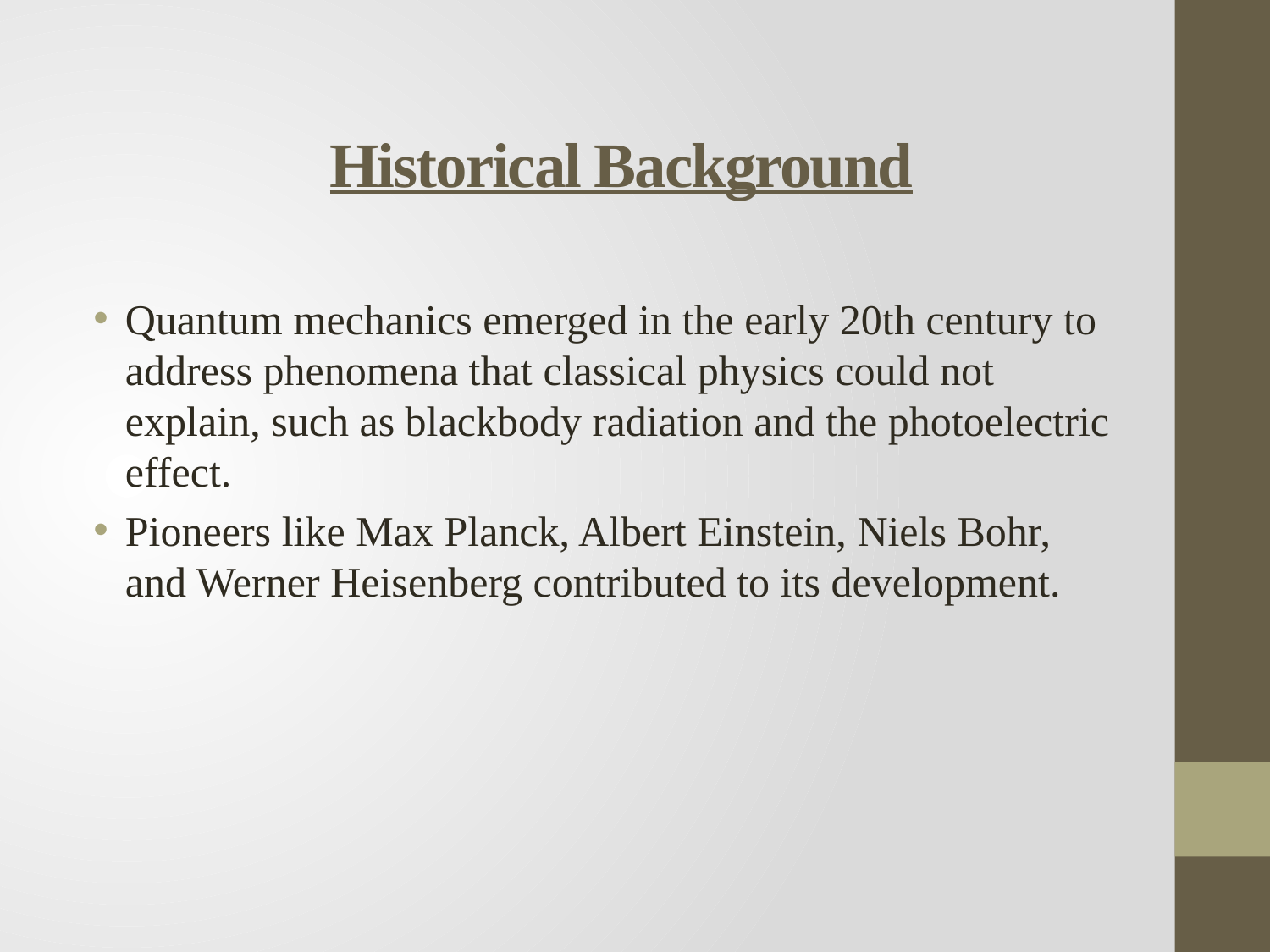

# Historical Background
Quantum mechanics emerged in the early 20th century to address phenomena that classical physics could not explain, such as blackbody radiation and the photoelectric effect.
Pioneers like Max Planck, Albert Einstein, Niels Bohr, and Werner Heisenberg contributed to its development.